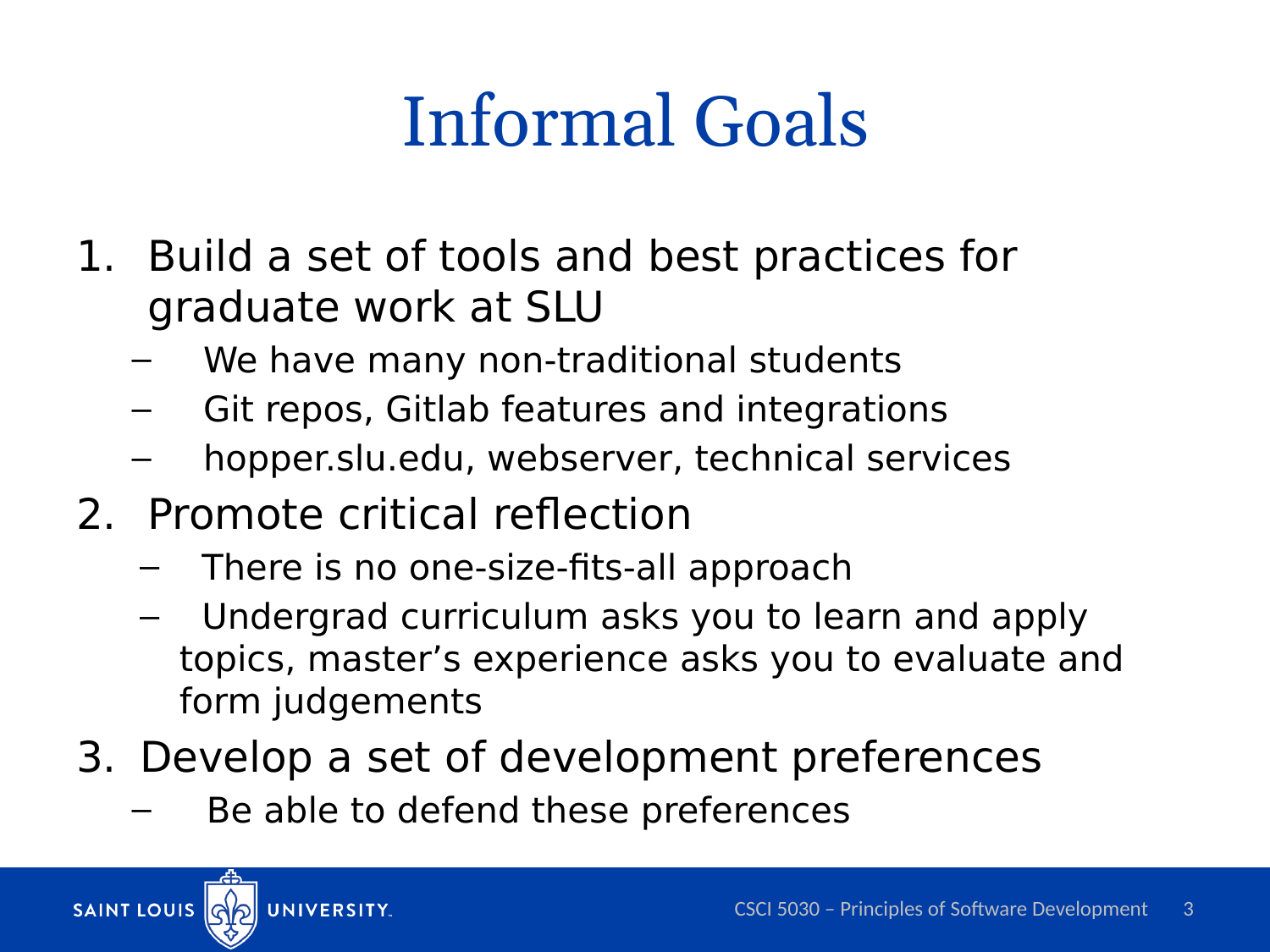

# Informal Goals
Build a set of tools and best practices for graduate work at SLU
We have many non-traditional students
Git repos, Gitlab features and integrations
hopper.slu.edu, webserver, technical services
Promote critical reflection
  There is no one-size-fits-all approach
  Undergrad curriculum asks you to learn and apply topics, master’s experience asks you to evaluate and form judgements
Develop a set of development preferences
 Be able to defend these preferences
CSCI 5030 – Principles of Software Development
3